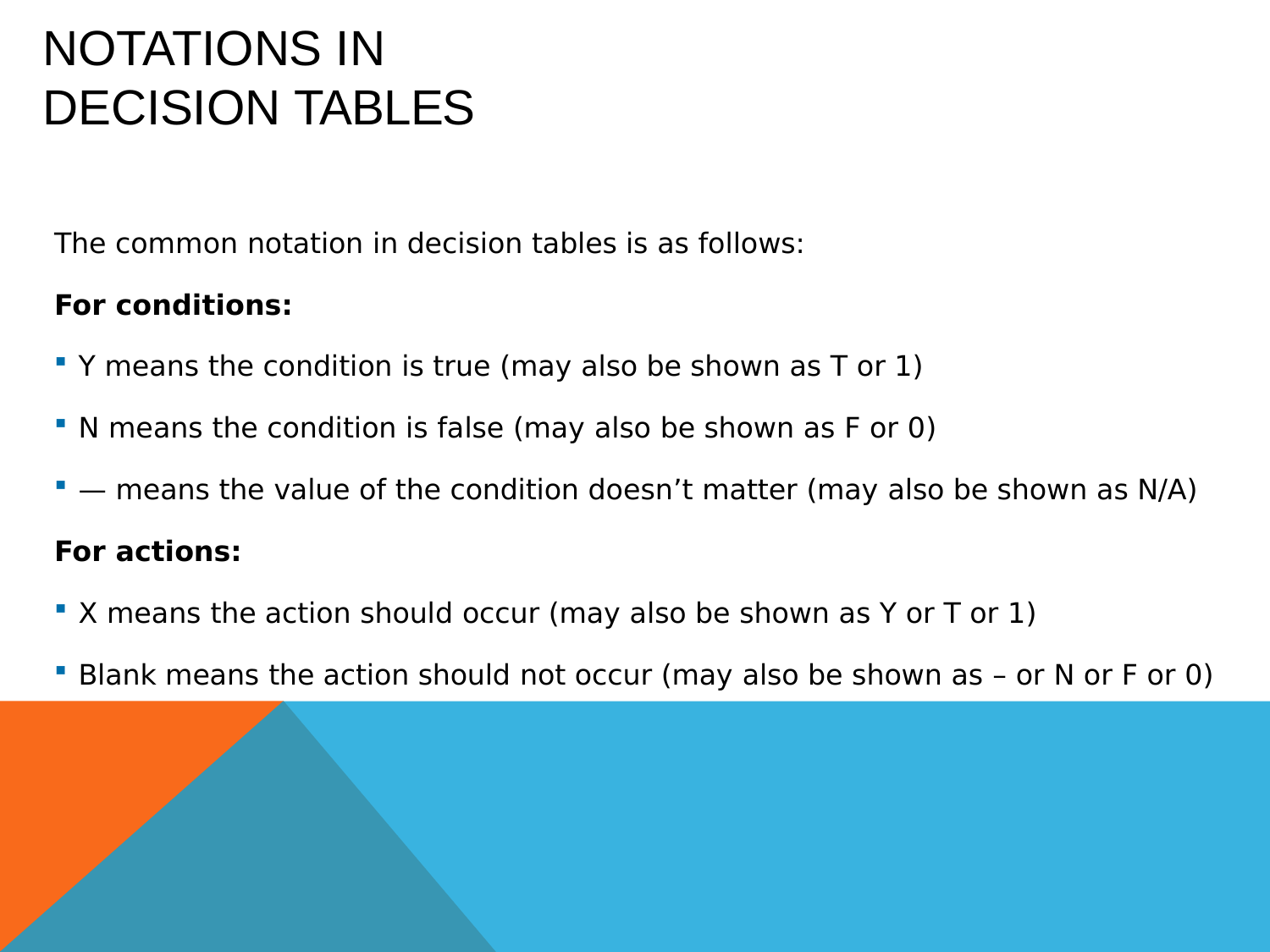

# Notations in Decision Tables
The common notation in decision tables is as follows:
For conditions:
Y means the condition is true (may also be shown as T or 1)
N means the condition is false (may also be shown as F or 0)
— means the value of the condition doesn’t matter (may also be shown as N/A)
For actions:
X means the action should occur (may also be shown as Y or T or 1)
Blank means the action should not occur (may also be shown as – or N or F or 0)